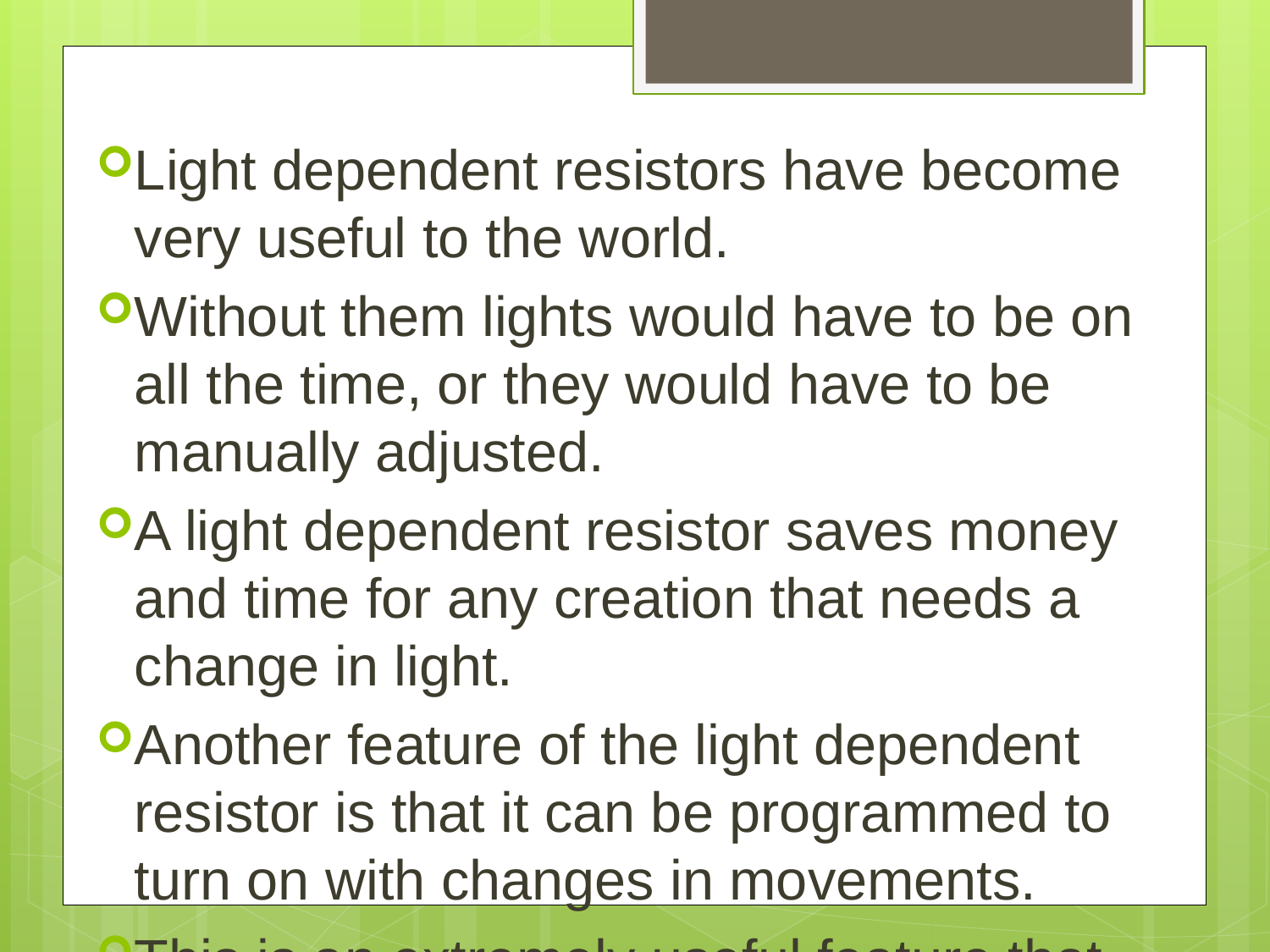

Light dependent resistors have become very useful to the world.
Without them lights would have to be on all the time, or they would have to be manually adjusted.
A light dependent resistor saves money and time for any creation that needs a change in light.
Another feature of the light dependent resistor is that it can be programmed to turn on with changes in movements.
This is an extremely useful feature that many security systems employ. Security would be harder without light dependent resistors.